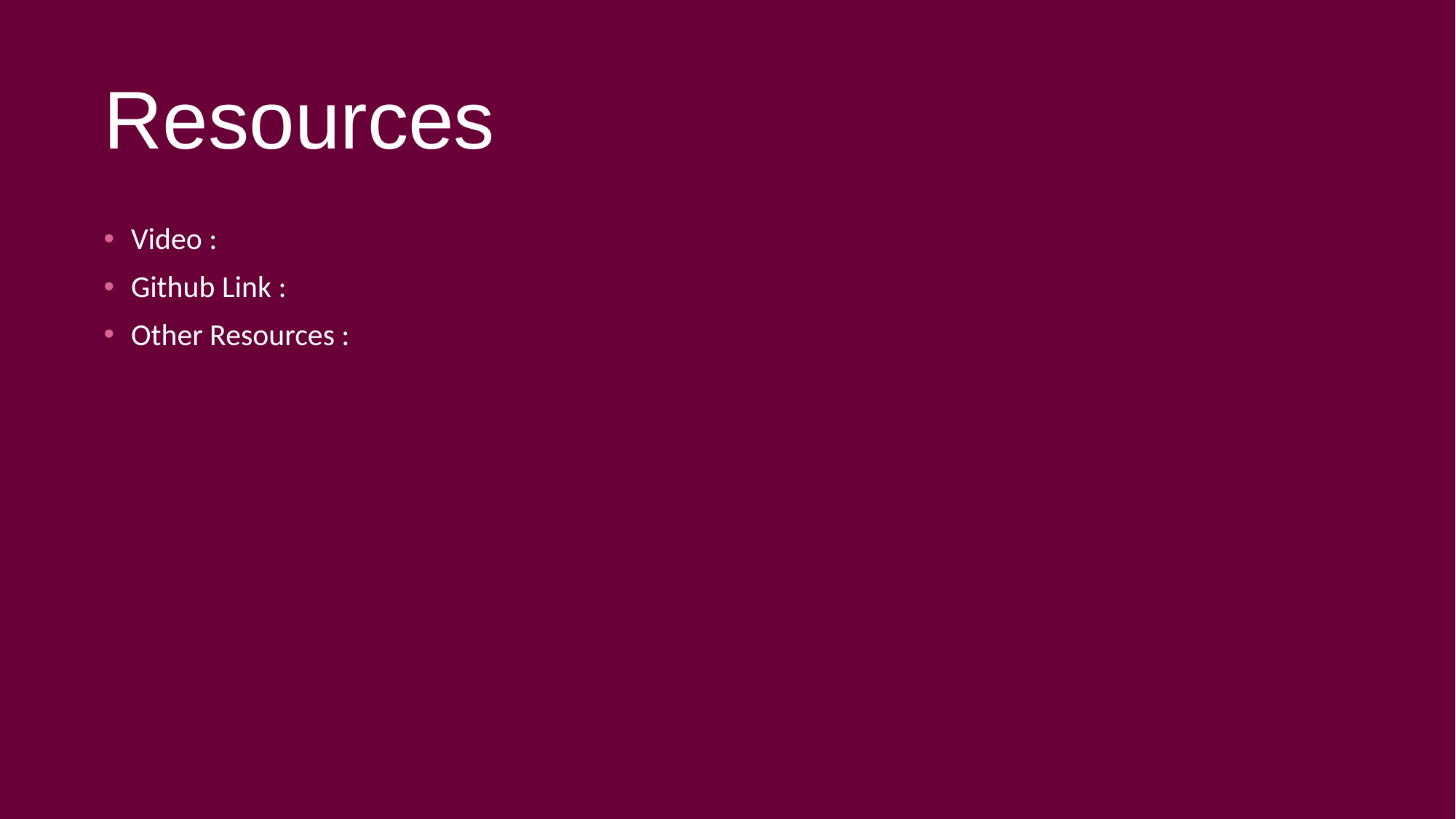

# Resources
Video :
Github Link :
Other Resources :